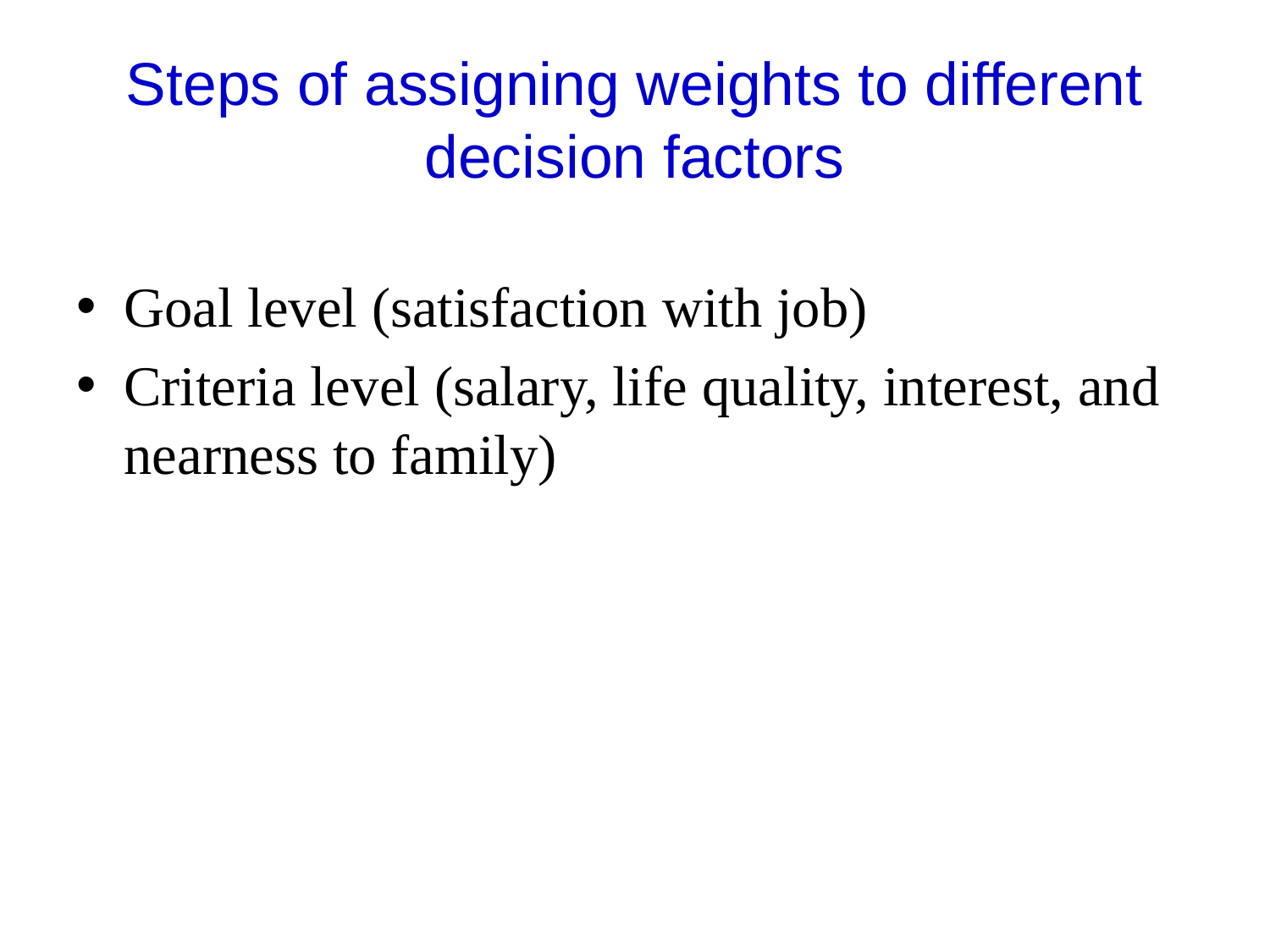

# Steps of assigning weights to different decision factors
Goal level (satisfaction with job)
Criteria level (salary, life quality, interest, and nearness to family)